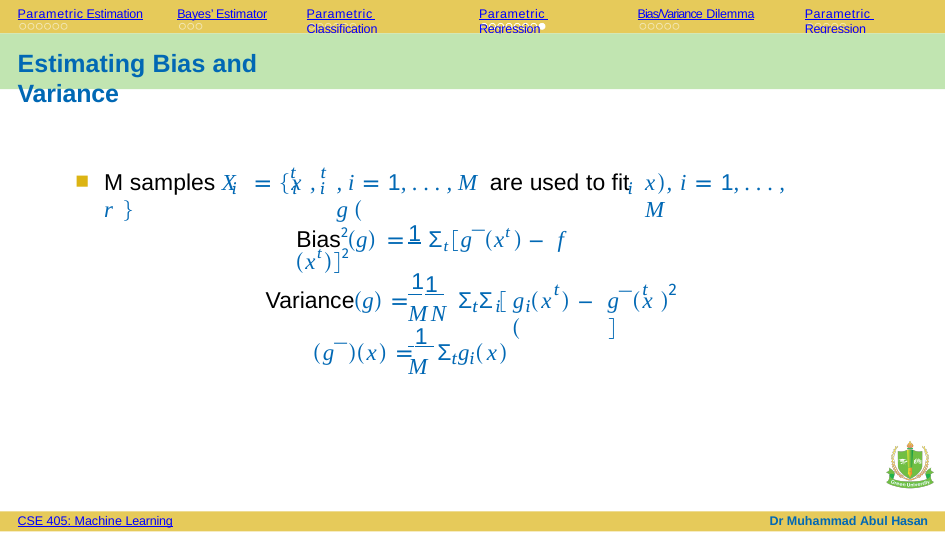

Parametric Estimation
Bayes’ Estimator
Parametric Classification
Parametric Regression
Bias/Variance Dilemma
Parametric Regression

Estimating Bias and Variance
t	t
M samples X = {x , r }
, i = 1, . . . , M are used to fit g (
x), i = 1, . . . , M
i
i	i	i
1
Bias2(g) =	Σt[g¯(xt) − f (xt)]2
1
  1
t
t  2
Variance(g) =	Σ Σ [
g (x ) − (
g¯(x )]
t  i	i
MN
 1
(g¯)(x) =	Σ g (
x)
t i
M

Dr Muhammad Abul Hasan
CSE 405: Machine Learning